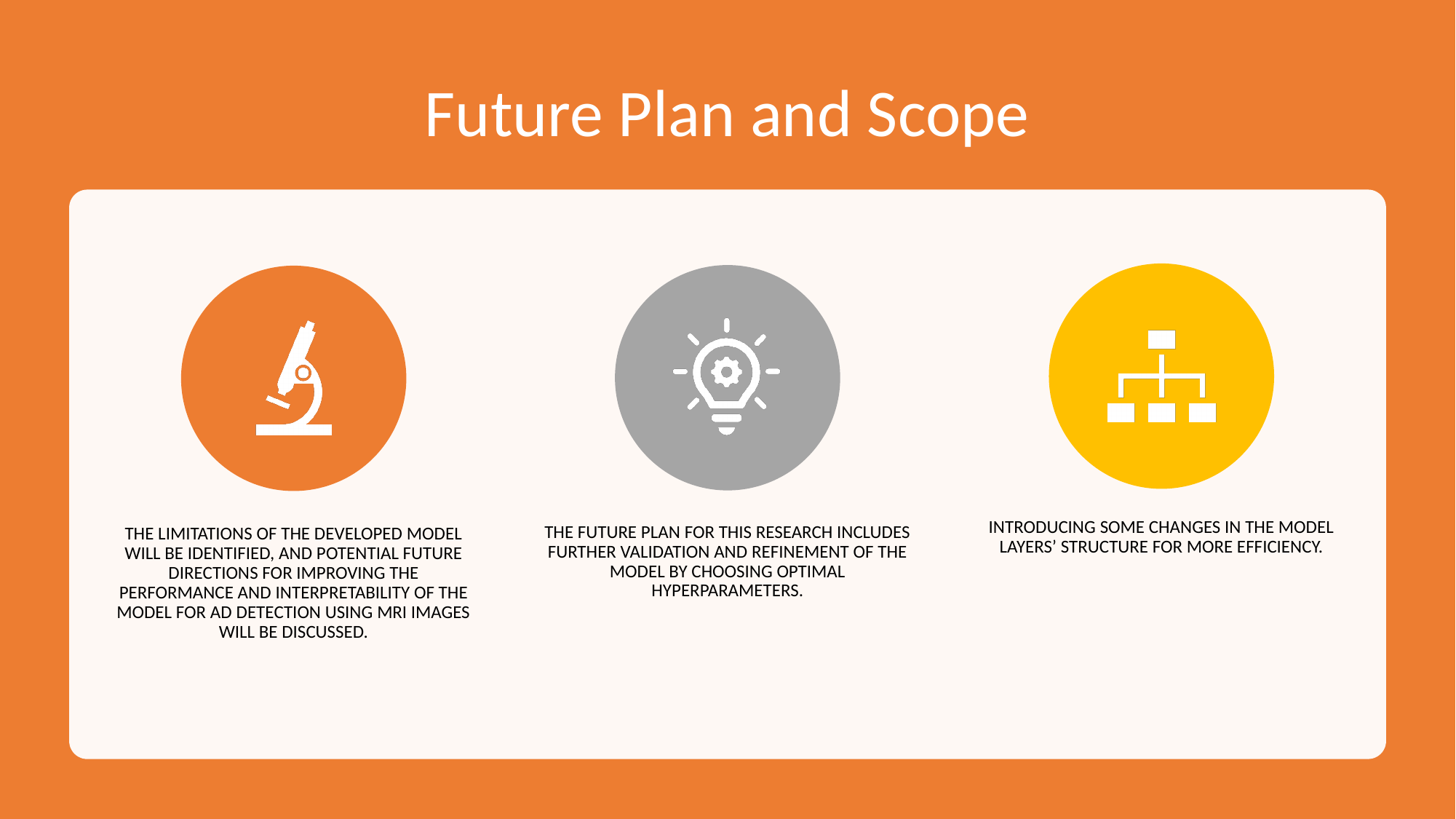

# Future Plan and Scope

The limitations of the developed model will be identified, and potential future directions for improving the performance and interpretability of the model for AD detection using MRI images will be discussed.
The future plan for this research includes further validation and refinement of the model by choosing optimal hyperparameters.
Introducing some changes in the model layers’ structure for more efficiency.